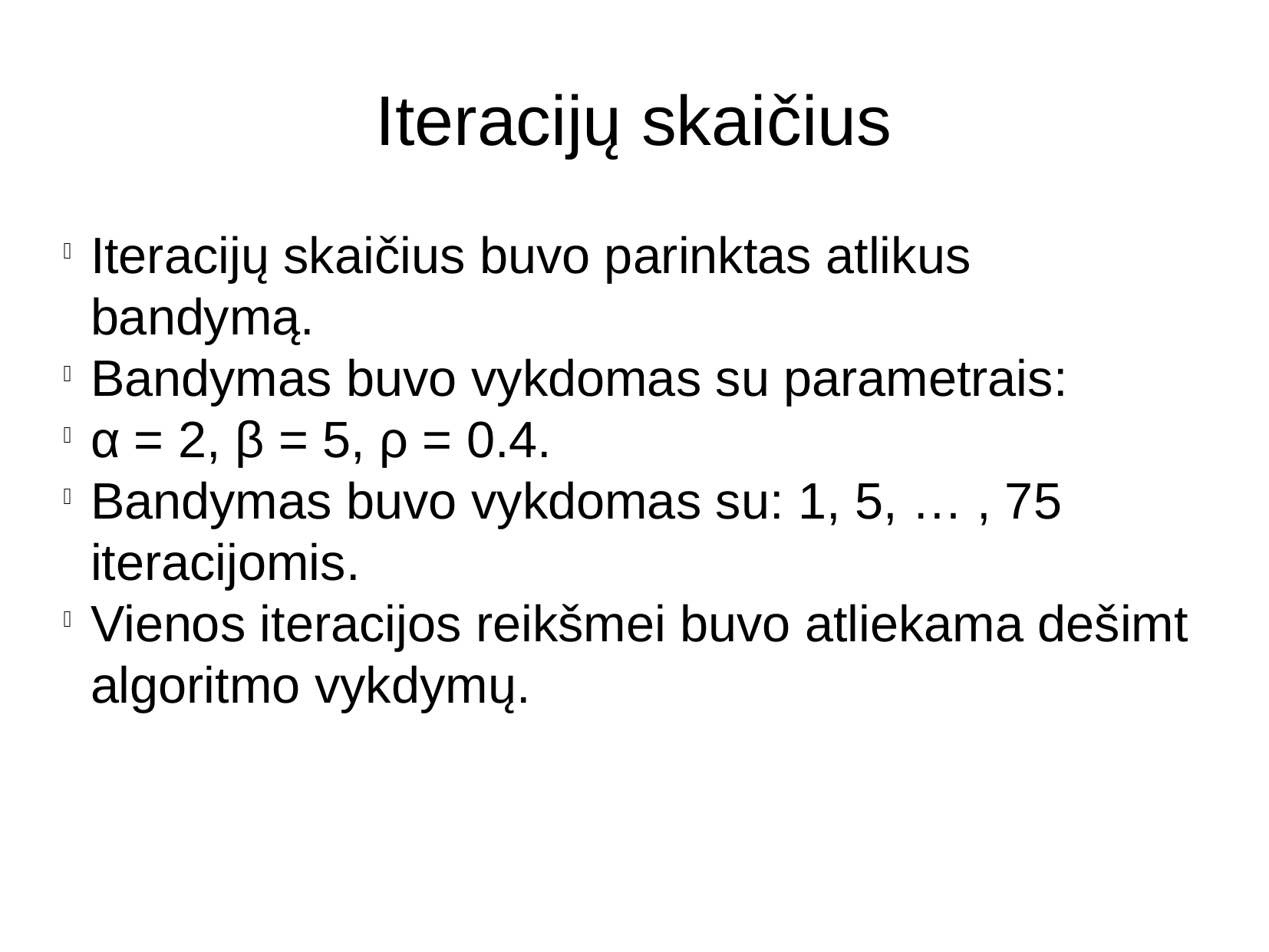

Iteracijų skaičius
Iteracijų skaičius buvo parinktas atlikus bandymą.
Bandymas buvo vykdomas su parametrais:
α = 2, β = 5, ρ = 0.4.
Bandymas buvo vykdomas su: 1, 5, … , 75 iteracijomis.
Vienos iteracijos reikšmei buvo atliekama dešimt algoritmo vykdymų.